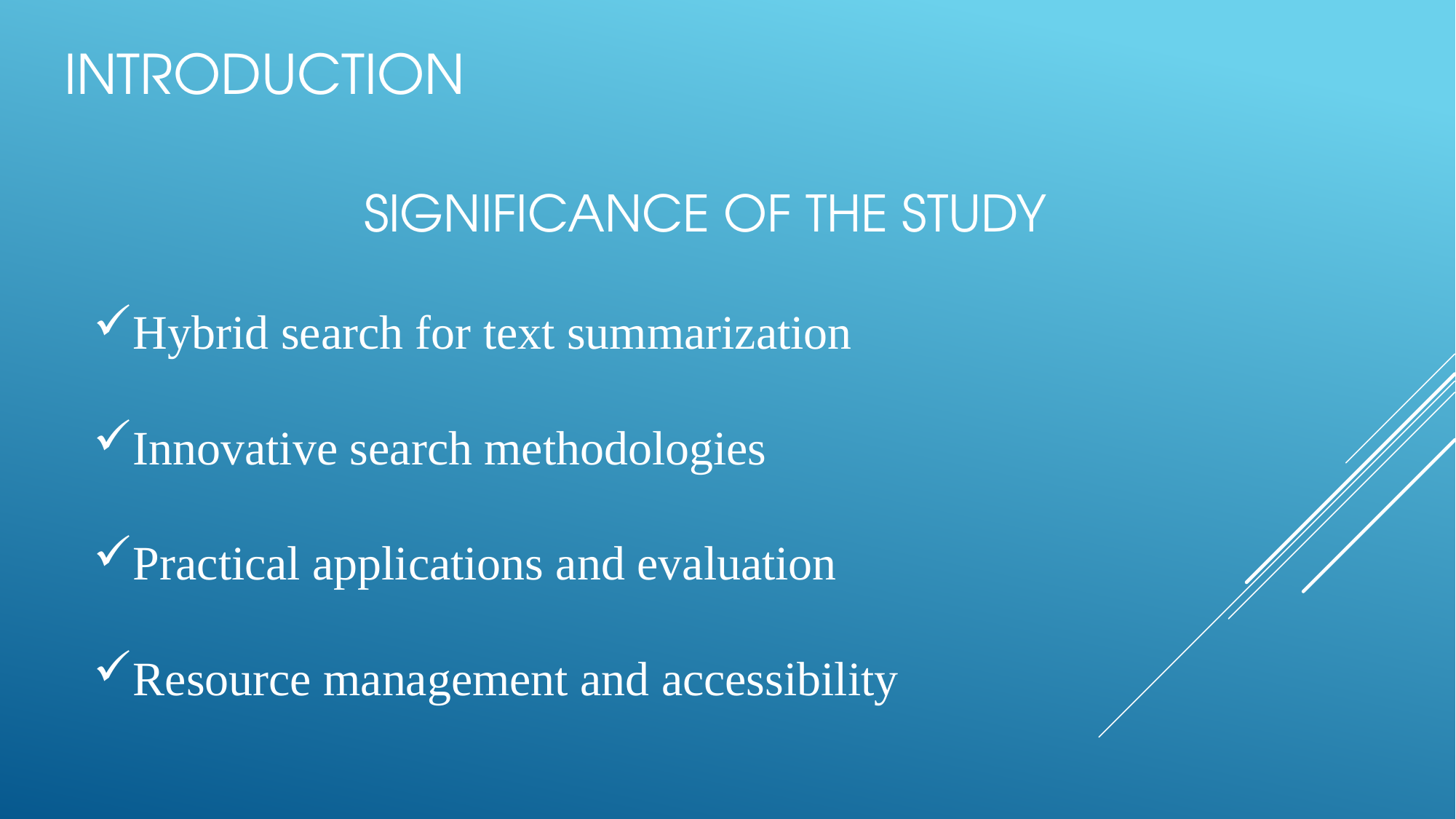

# INTRODUCTION
SIGNIFICANCE of THE STUDY
Hybrid search for text summarization

Innovative search methodologies

Practical applications and evaluation

Resource management and accessibility